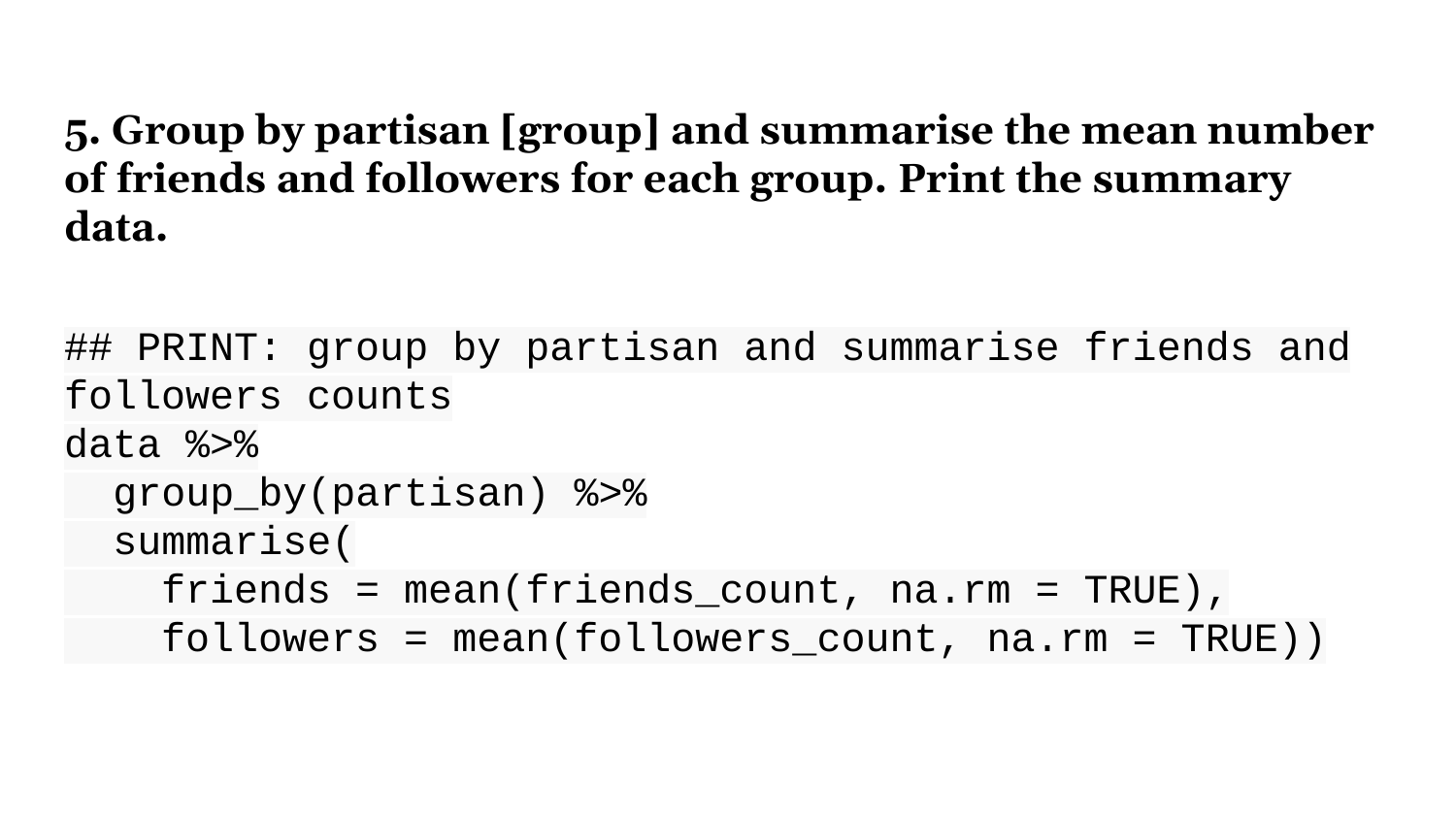

5. Group by partisan [group] and summarise the mean number of friends and followers for each group. Print the summary data.

## PRINT: group by partisan and summarise friends and followers counts
data %>%
  group_by(partisan) %>%
  summarise(
    friends = mean(friends_count, na.rm = TRUE),
    followers = mean(followers_count, na.rm = TRUE))